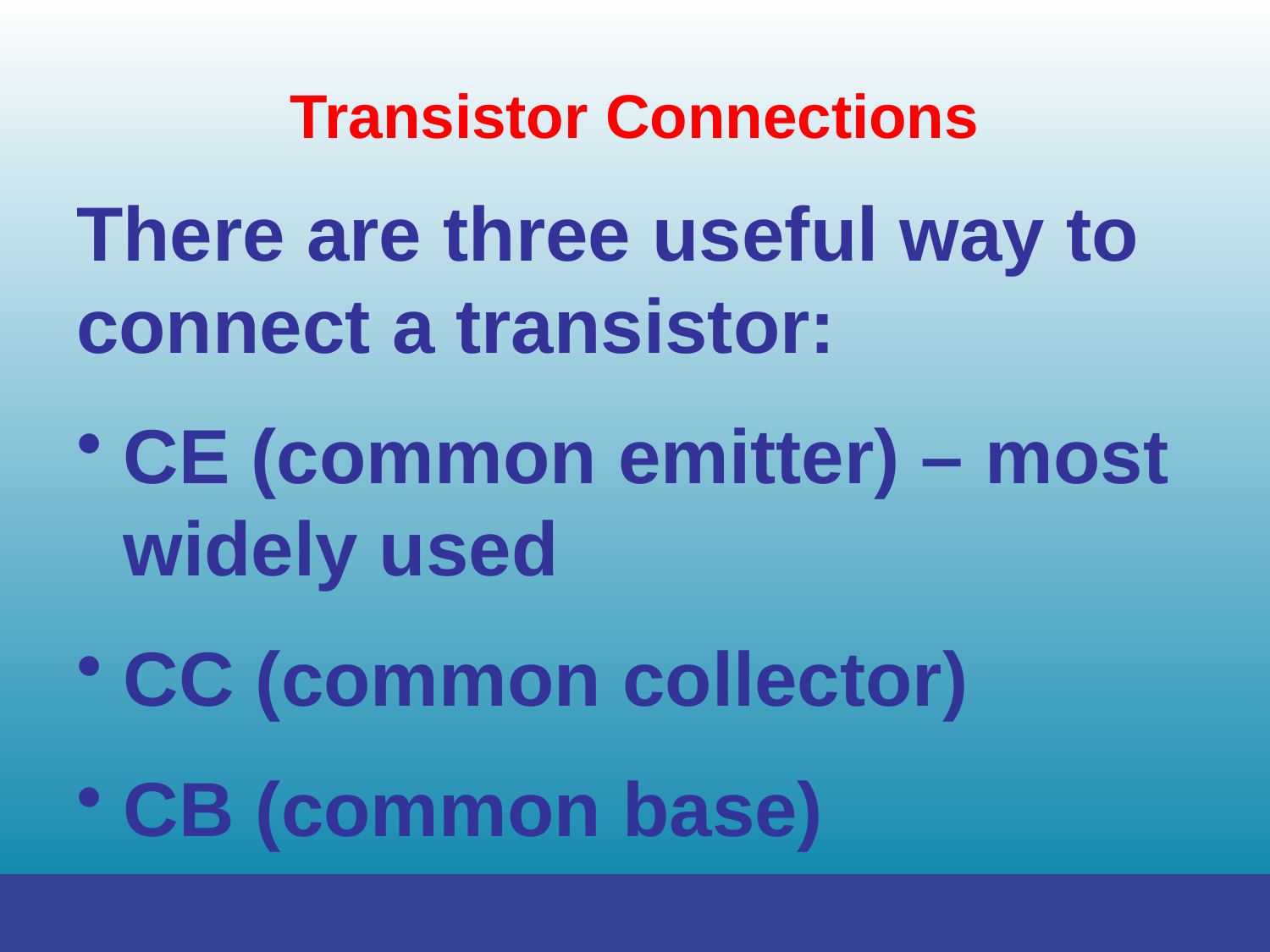

# Transistor Connections
There are three useful way to connect a transistor:
CE (common emitter) – most widely used
CC (common collector)
CB (common base)